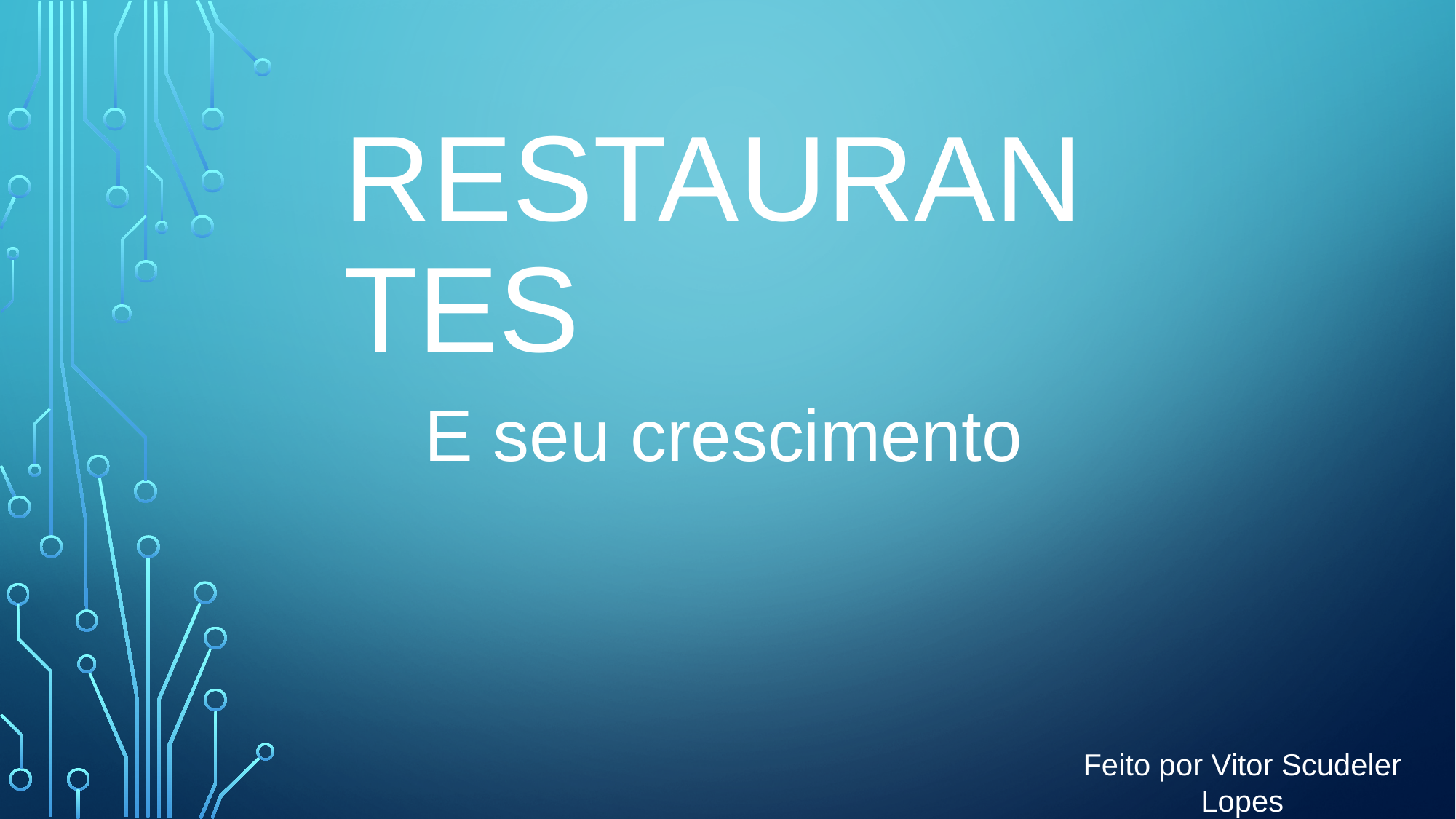

# Restaurantes
E seu crescimento
Feito por Vitor Scudeler Lopes